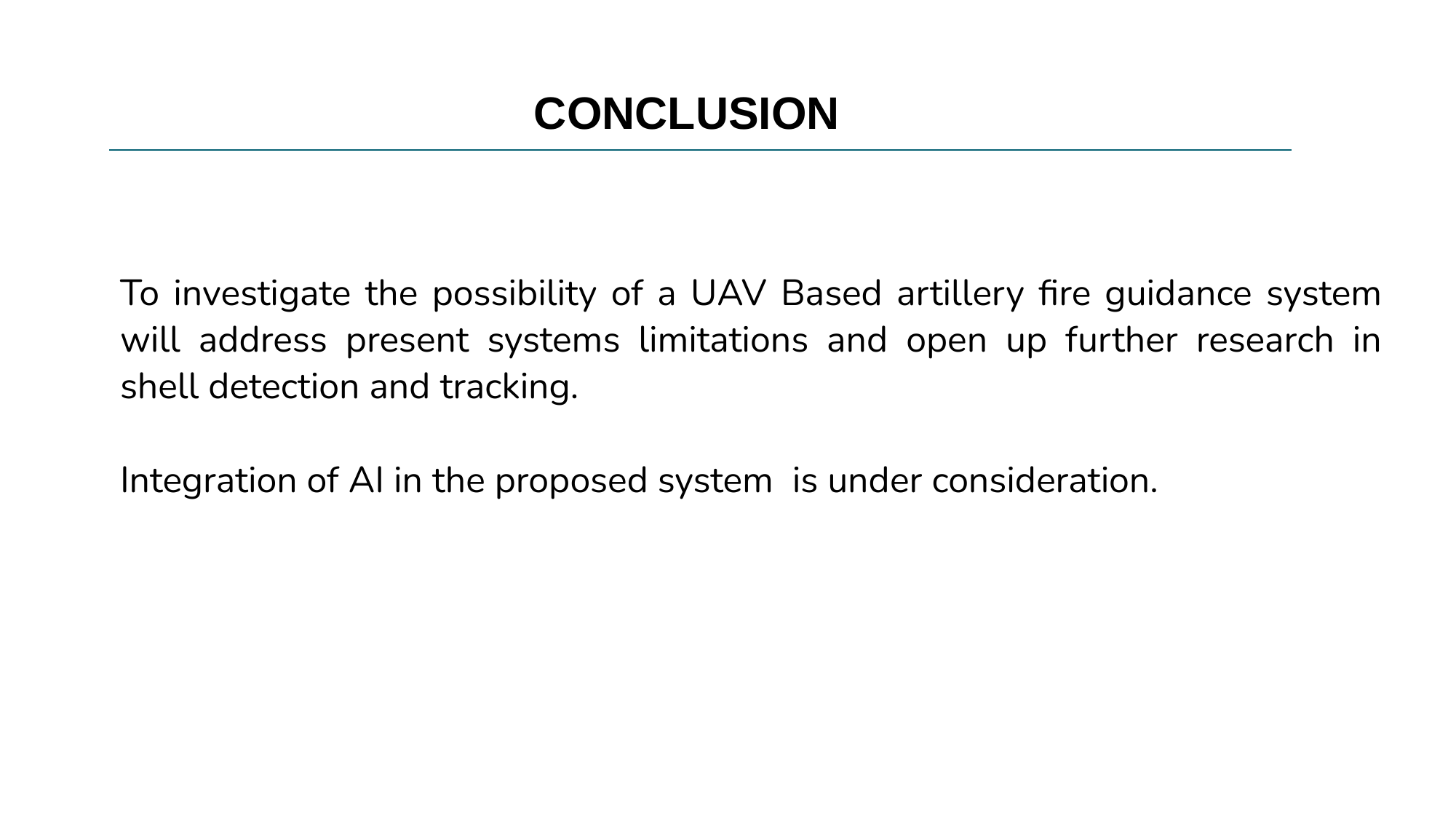

CONCLUSION
To investigate the possibility of a UAV Based artillery fire guidance system will address present systems limitations and open up further research in shell detection and tracking.

Integration of AI in the proposed system  is under consideration.